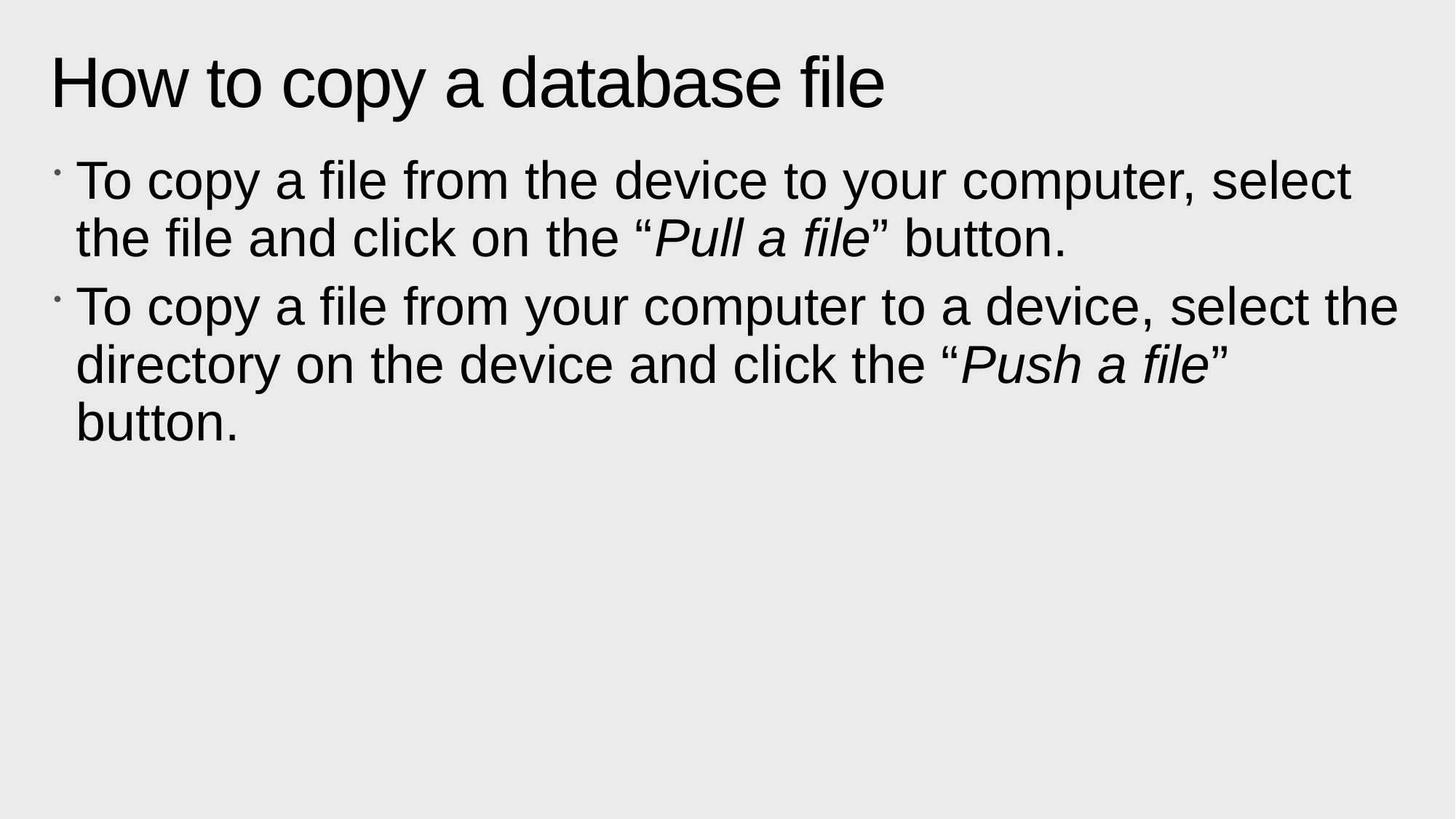

# How to copy a database file
To copy a file from the device to your computer, select the file and click on the “Pull a file” button.
To copy a file from your computer to a device, select the directory on the device and click the “Push a file” button.